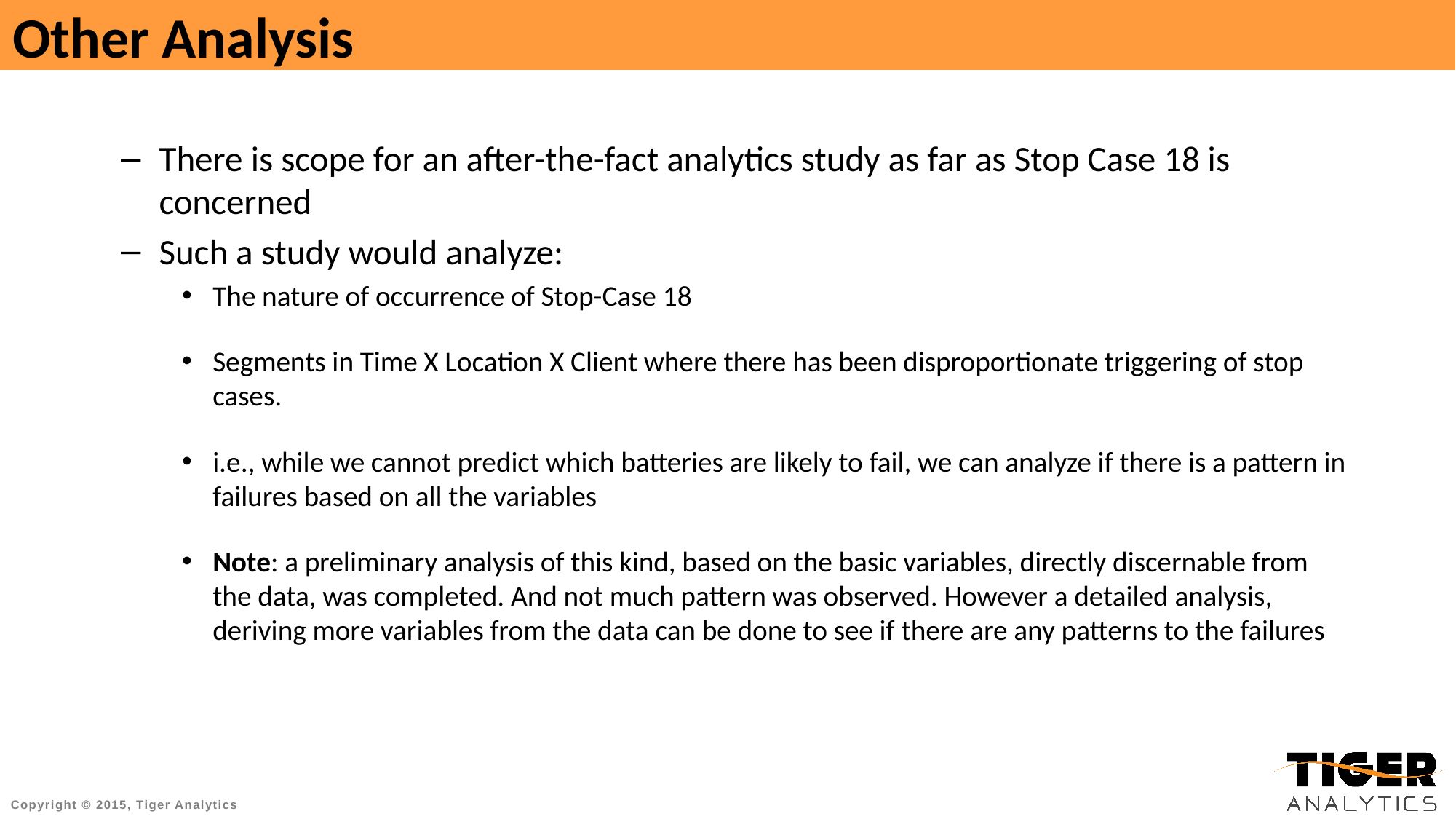

# Other Analysis
There is scope for an after-the-fact analytics study as far as Stop Case 18 is concerned
Such a study would analyze:
The nature of occurrence of Stop-Case 18
Segments in Time X Location X Client where there has been disproportionate triggering of stop cases.
i.e., while we cannot predict which batteries are likely to fail, we can analyze if there is a pattern in failures based on all the variables
Note: a preliminary analysis of this kind, based on the basic variables, directly discernable from the data, was completed. And not much pattern was observed. However a detailed analysis, deriving more variables from the data can be done to see if there are any patterns to the failures